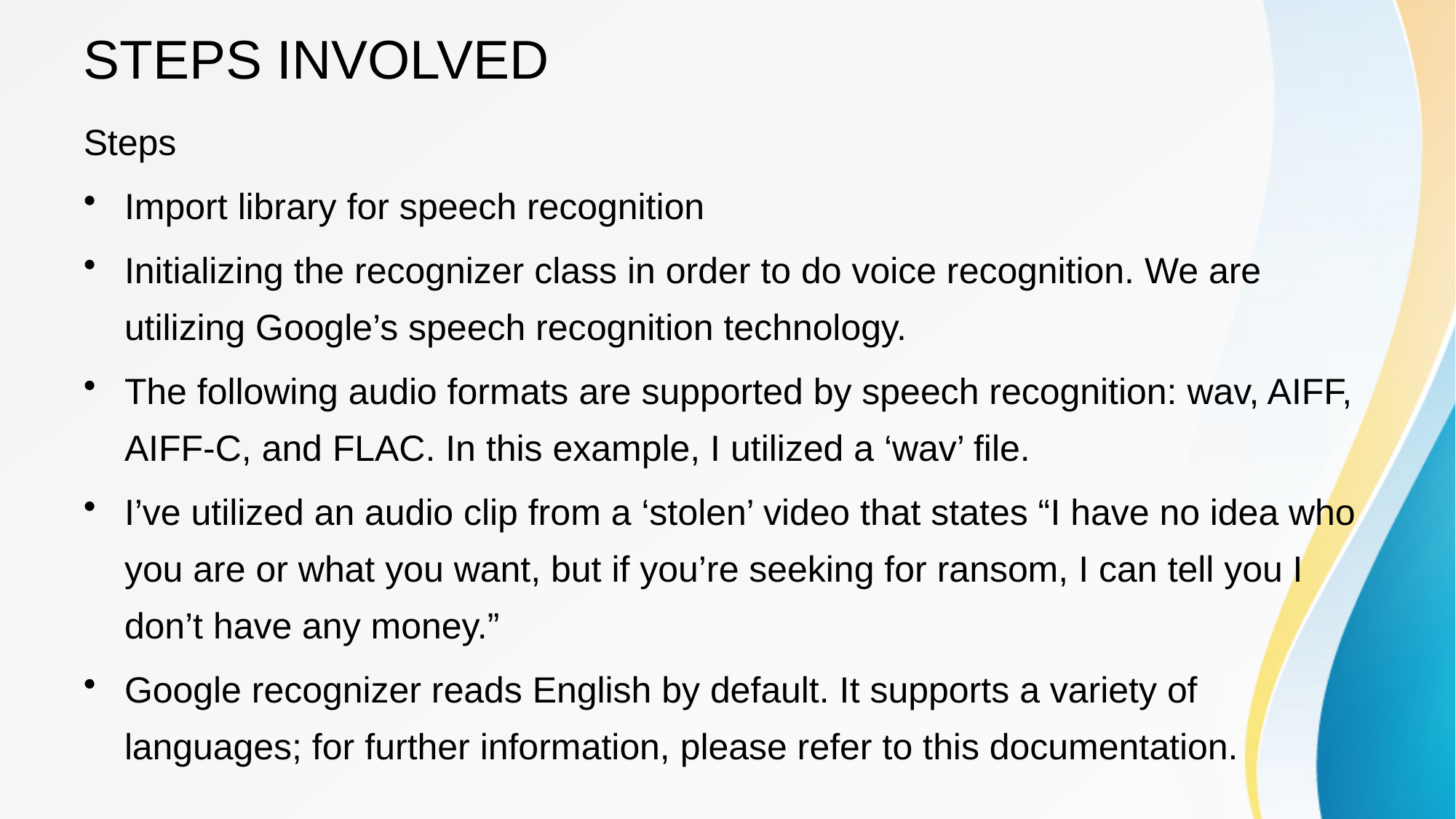

# STEPS INVOLVED
Steps
Import library for speech recognition
Initializing the recognizer class in order to do voice recognition. We аre utilizing Gооgle’s sрeeсh reсоgnitiоn teсhnоlоgy.
The following audio formats are supported by speech recognition: wav, AIFF, AIFF-C, and FLAC. In this example, I utilized a ‘wav’ file.
I’ve utilized an audio clip from a ‘stolen’ video that states “I have no idea who you are or what you want, but if you’re seeking for ransom, I can tell you I don’t have any money.”
Google recognizer reads English by default. It supports a variety of languages; for further information, please refer to this documentation.